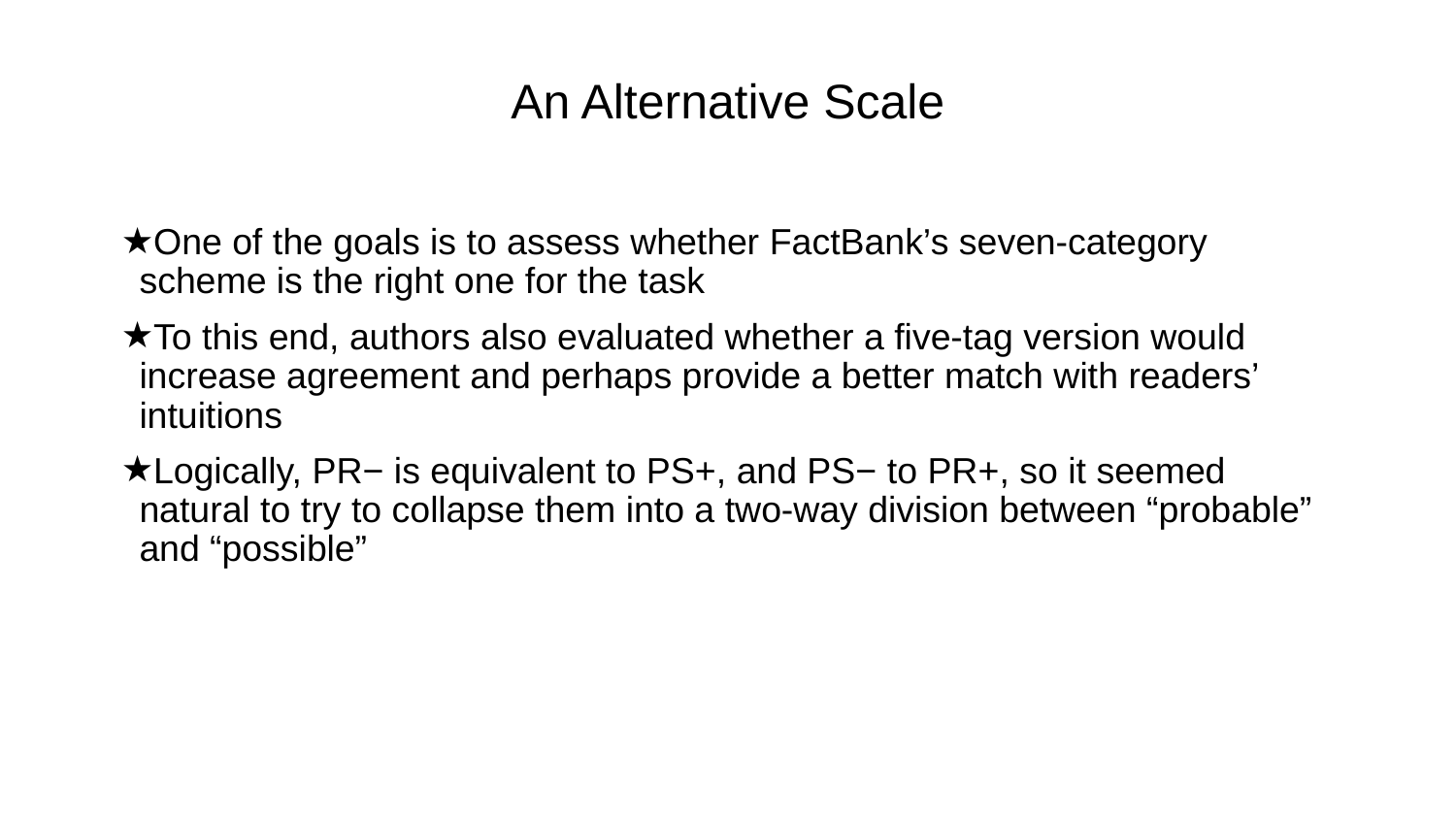

# An Alternative Scale
One of the goals is to assess whether FactBank’s seven-category scheme is the right one for the task
To this end, authors also evaluated whether a five-tag version would increase agreement and perhaps provide a better match with readers’ intuitions
Logically, PR− is equivalent to PS+, and PS− to PR+, so it seemed natural to try to collapse them into a two-way division between “probable” and “possible”